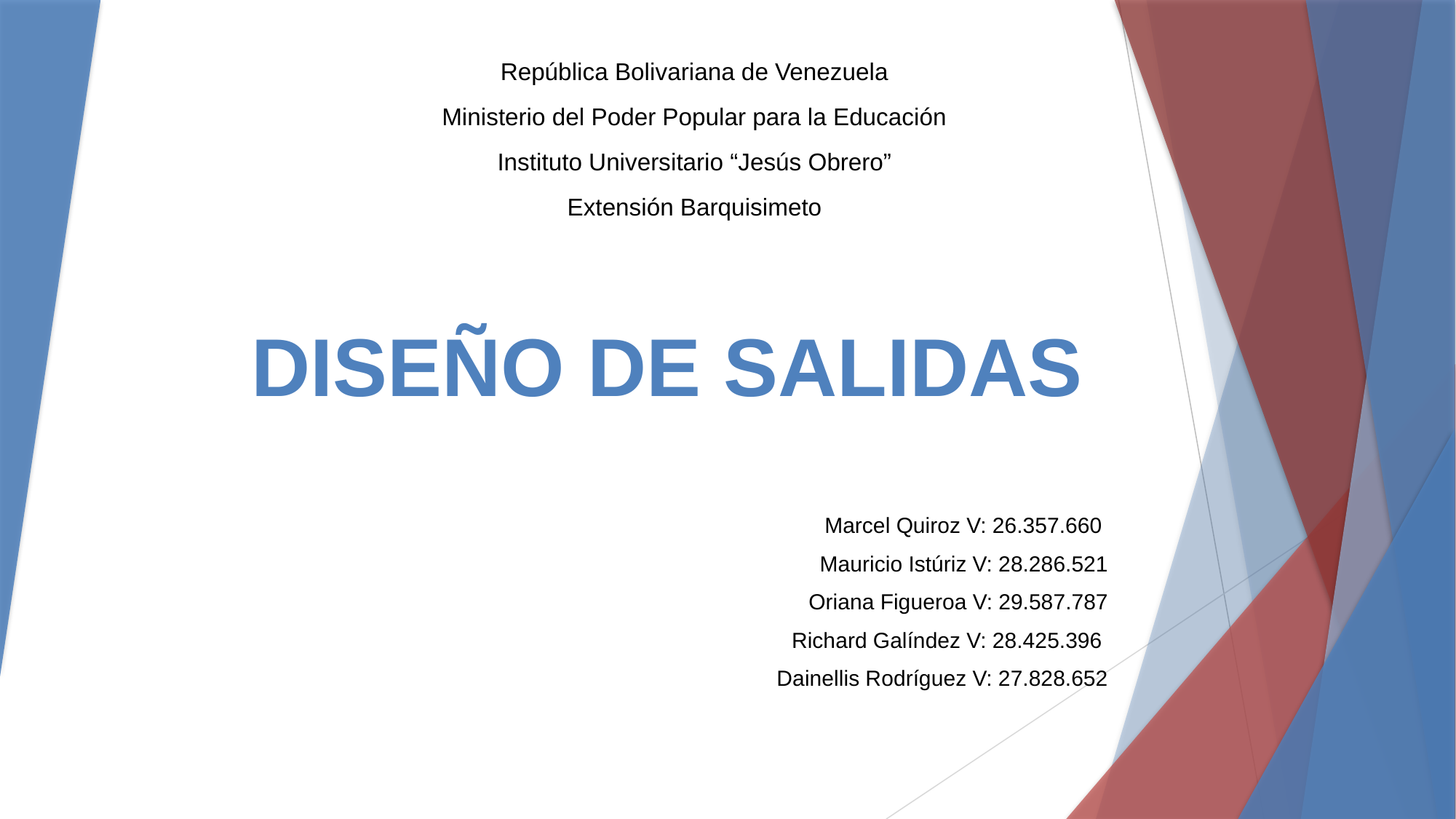

República Bolivariana de Venezuela
Ministerio del Poder Popular para la Educación
Instituto Universitario “Jesús Obrero”
Extensión Barquisimeto
# DISEÑO DE SALIDAS
Marcel Quiroz V: 26.357.660
Mauricio Istúriz V: 28.286.521
Oriana Figueroa V: 29.587.787
Richard Galíndez V: 28.425.396
Dainellis Rodríguez V: 27.828.652